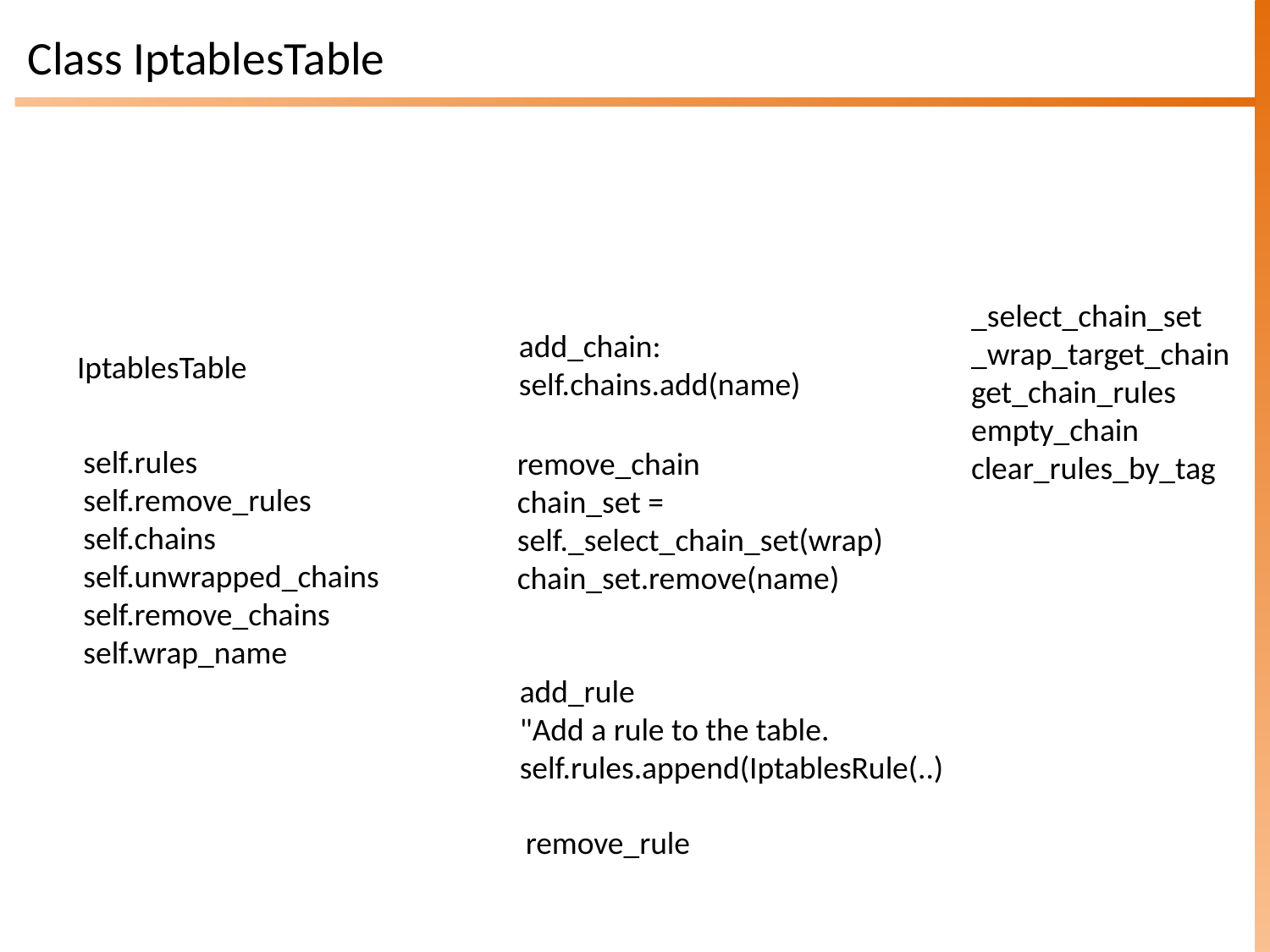

# Class IptablesTable
_select_chain_set
_wrap_target_chain
get_chain_rules
empty_chain
clear_rules_by_tag
add_chain:
self.chains.add(name)
IptablesTable
 self.rules
 self.remove_rules
 self.chains
 self.unwrapped_chains
 self.remove_chains
 self.wrap_name
remove_chain
chain_set = self._select_chain_set(wrap)
chain_set.remove(name)
add_rule
"Add a rule to the table.
self.rules.append(IptablesRule(..)
 remove_rule